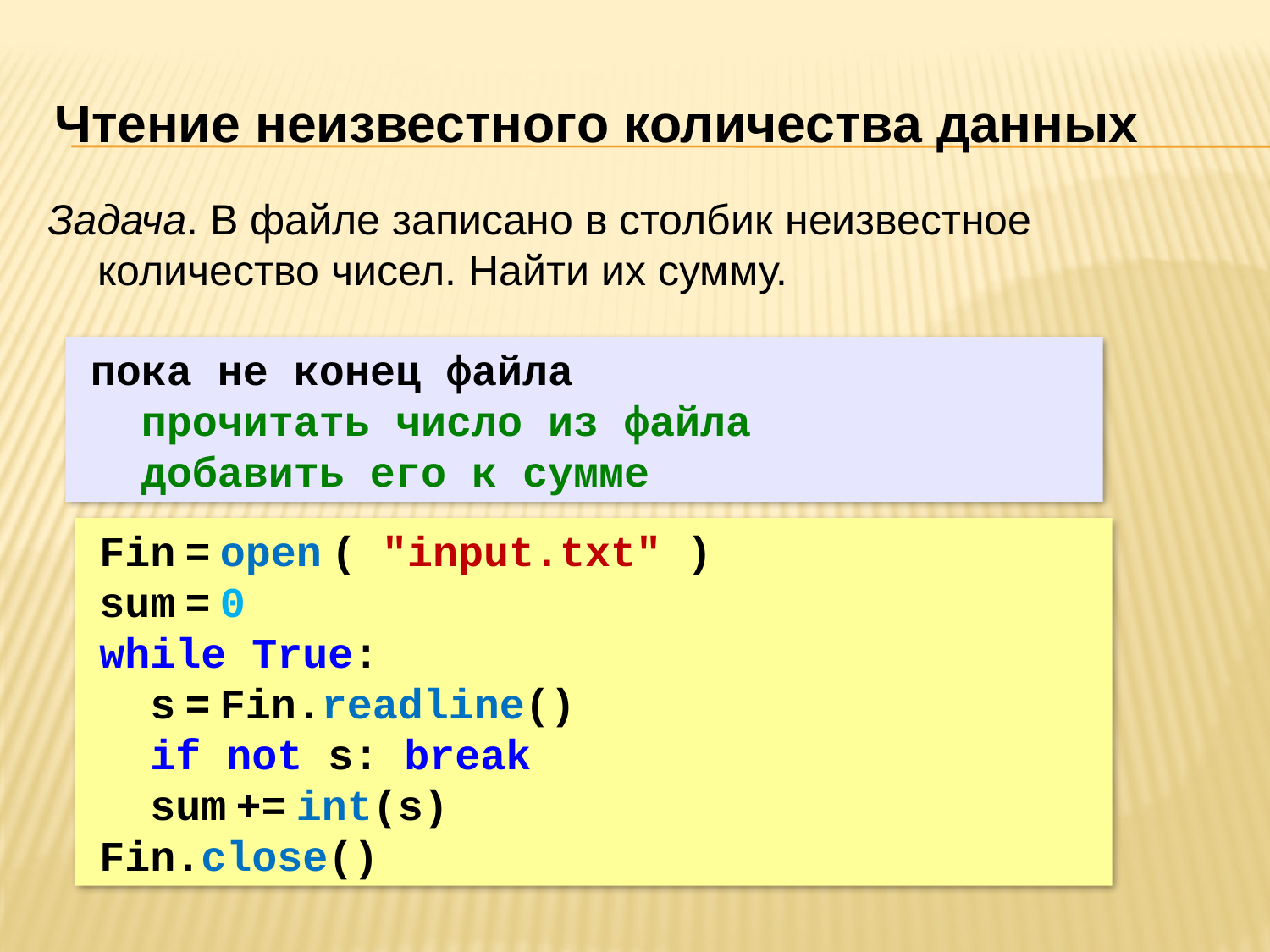

# Чтение неизвестного количества данных
Задача. В файле записано в столбик неизвестное количество чисел. Найти их сумму.
пока не конец файла
  прочитать число из файла
  добавить его к сумме
Fin = open ( "input.txt" )
sum = 0
while True:
  s = Fin.readline()
  if not s: break
  sum += int(s)
Fin.close()